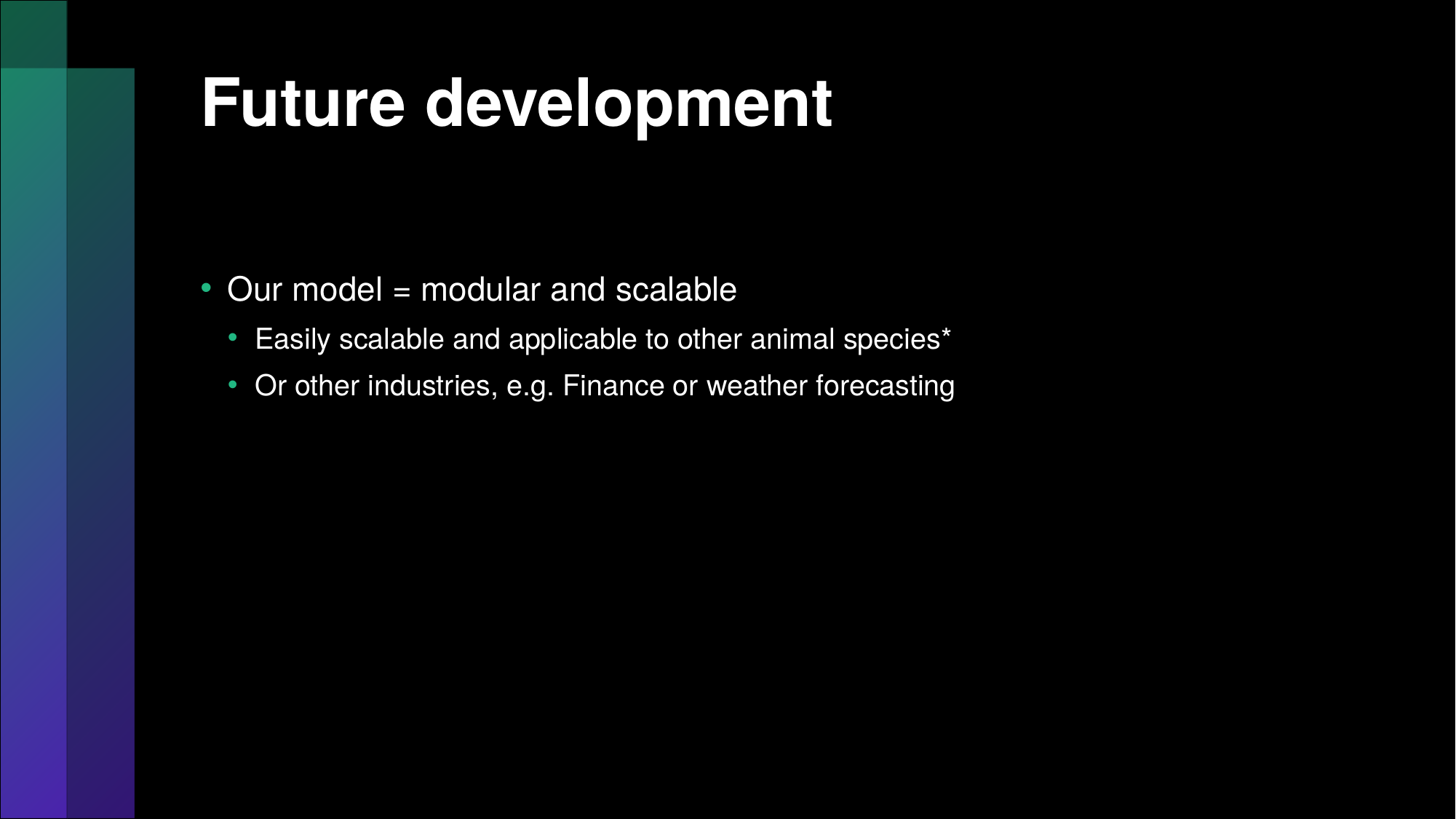

# Future development
Our model = modular and scalable
Easily scalable and applicable to other animal species*
Or other industries, e.g. Finance or weather forecasting